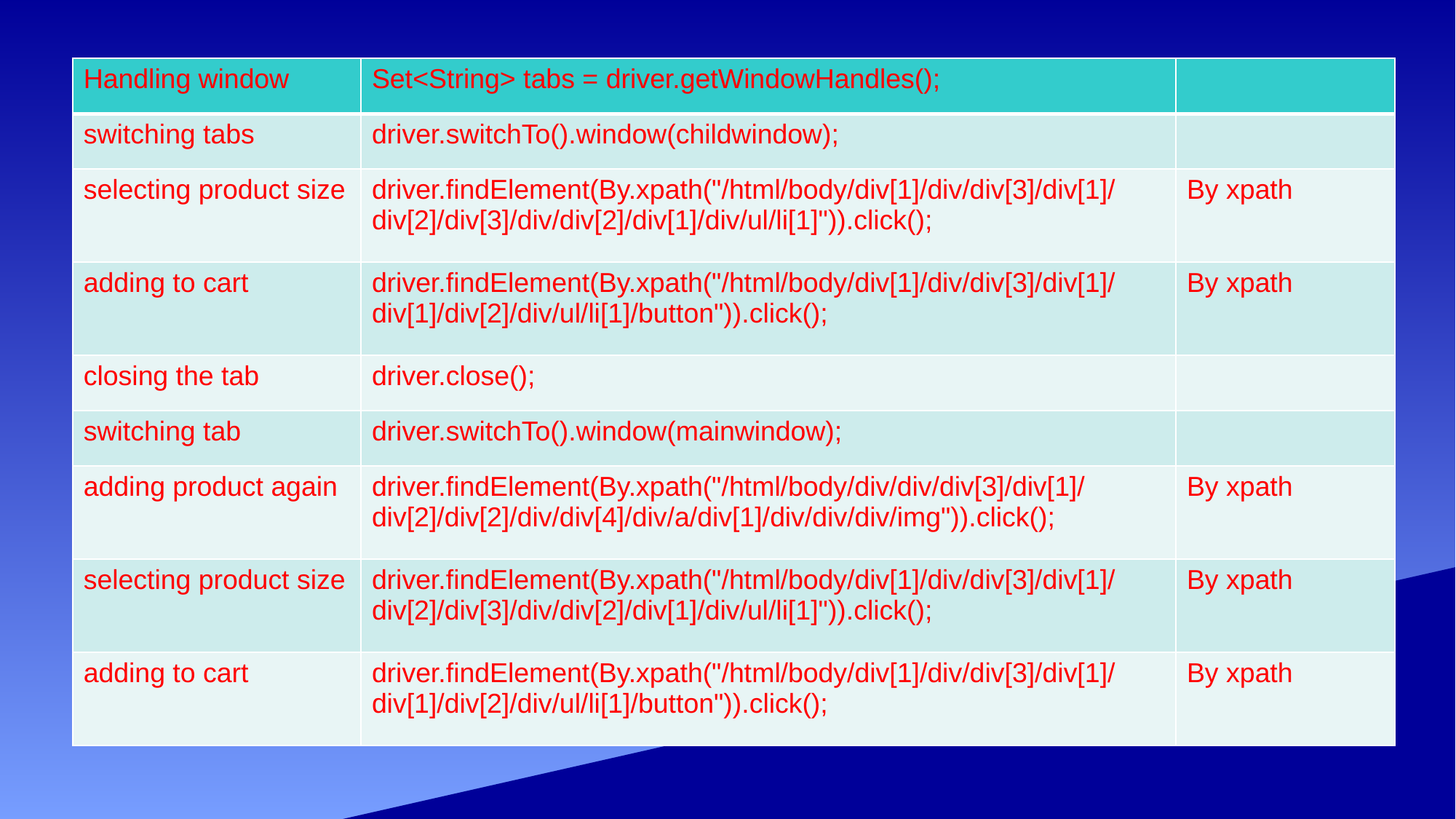

| Handling window | Set<String> tabs = driver.getWindowHandles(); |  |
| --- | --- | --- |
| switching tabs | driver.switchTo().window(childwindow); |  |
| selecting product size | driver.findElement(By.xpath("/html/body/div[1]/div/div[3]/div[1]/div[2]/div[3]/div/div[2]/div[1]/div/ul/li[1]")).click(); | By xpath |
| adding to cart | driver.findElement(By.xpath("/html/body/div[1]/div/div[3]/div[1]/div[1]/div[2]/div/ul/li[1]/button")).click(); | By xpath |
| closing the tab | driver.close(); |  |
| switching tab | driver.switchTo().window(mainwindow); |  |
| adding product again | driver.findElement(By.xpath("/html/body/div/div/div[3]/div[1]/div[2]/div[2]/div/div[4]/div/a/div[1]/div/div/div/img")).click(); | By xpath |
| selecting product size | driver.findElement(By.xpath("/html/body/div[1]/div/div[3]/div[1]/div[2]/div[3]/div/div[2]/div[1]/div/ul/li[1]")).click(); | By xpath |
| adding to cart | driver.findElement(By.xpath("/html/body/div[1]/div/div[3]/div[1]/div[1]/div[2]/div/ul/li[1]/button")).click(); | By xpath |